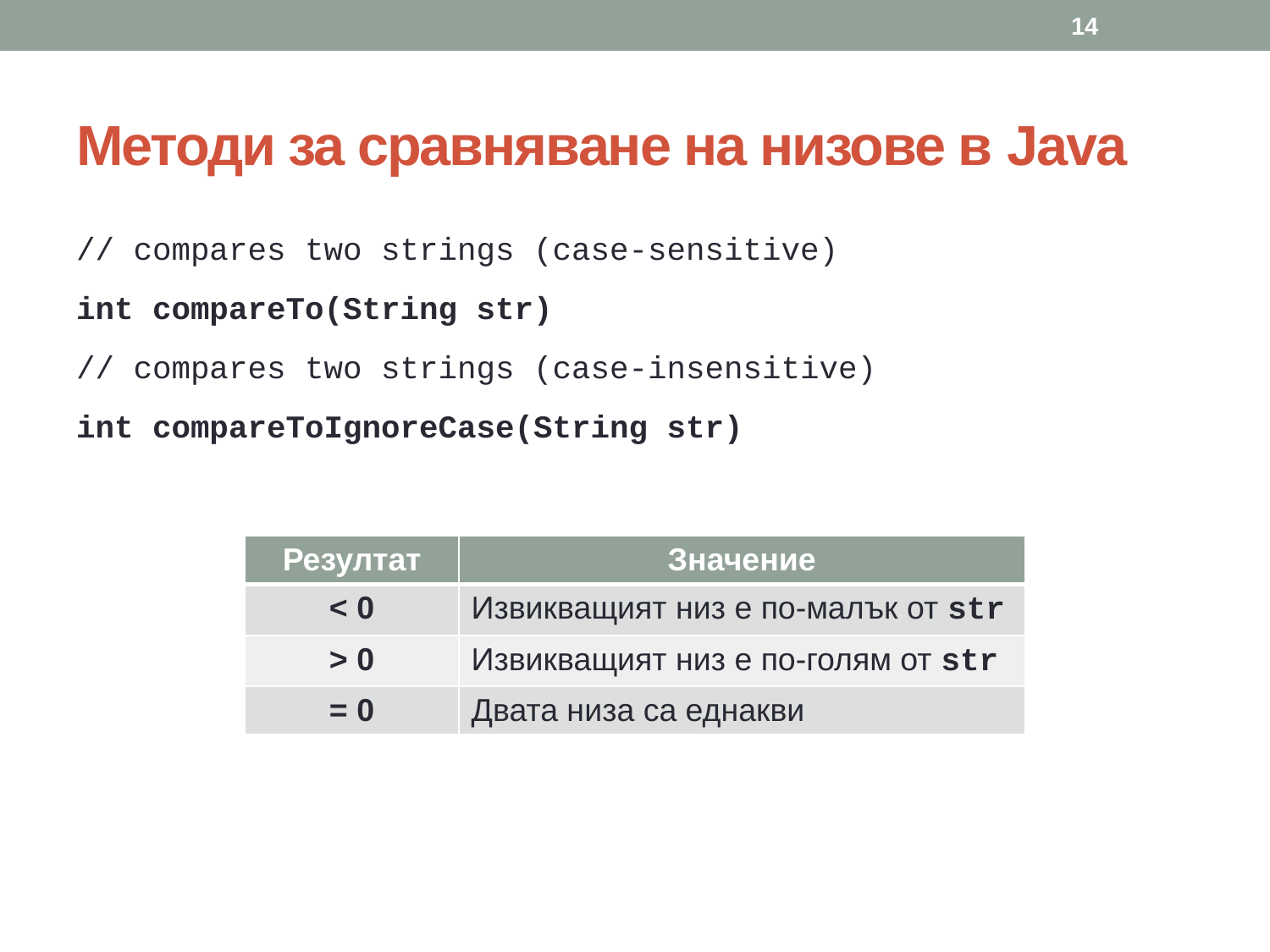

14
# Методи за сравняване на низове в Java
// compares two strings (case-sensitive)
int compareTo(String str)
// compares two strings (case-insensitive)
int compareToIgnoreCase(String str)

| Резултат | Значение |
| --- | --- |
| < 0 | Извикващият низ е по-малък от str |
| > 0 | Извикващият низ е по-голям от str |
| = 0 | Двата низа са еднакви |